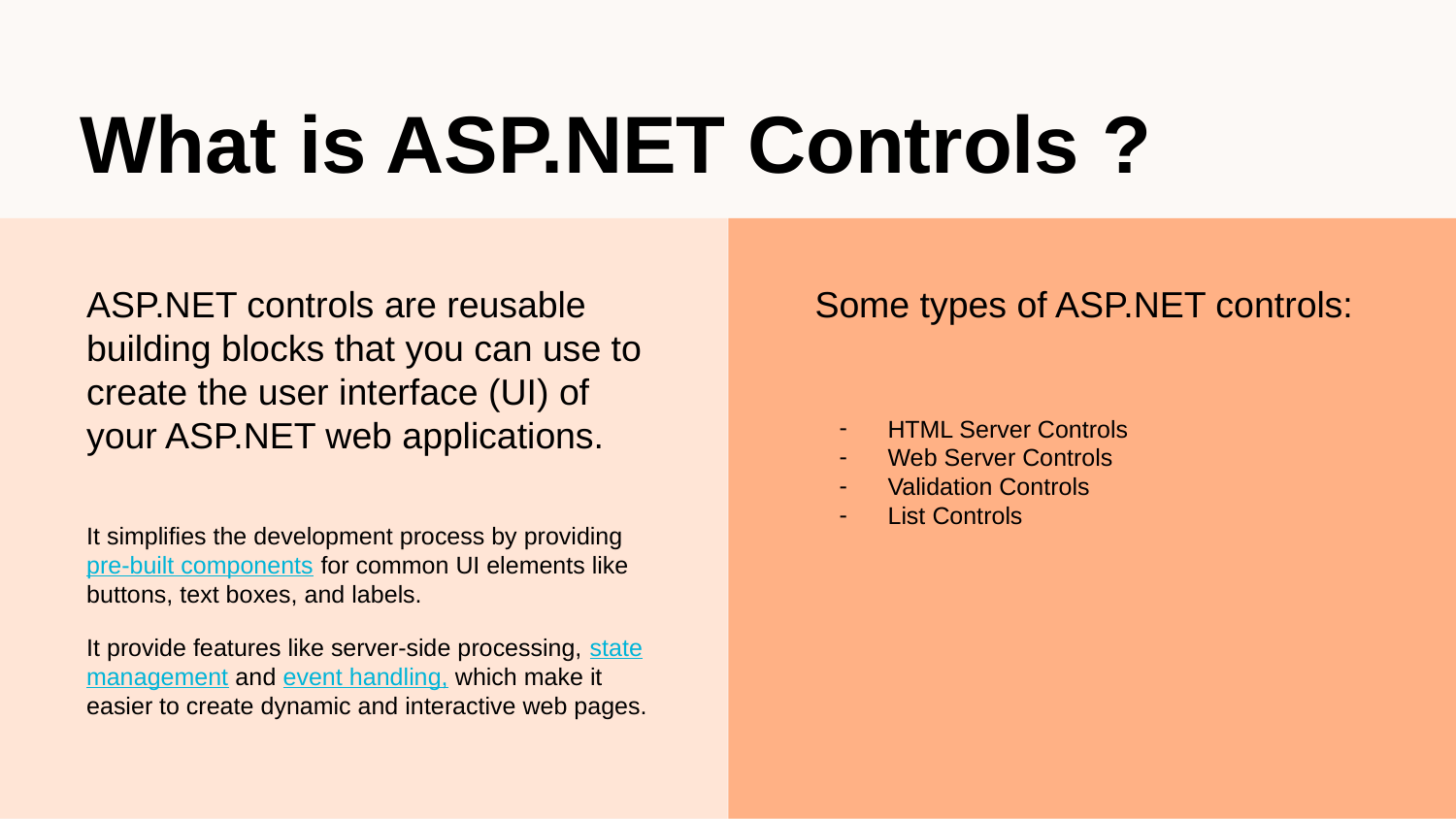

# What is ASP.NET Controls ?
ASP.NET controls are reusable building blocks that you can use to create the user interface (UI) of your ASP.NET web applications.
Some types of ASP.NET controls:
HTML Server Controls
Web Server Controls
Validation Controls
List Controls
It simplifies the development process by providing pre-built components for common UI elements like buttons, text boxes, and labels.
It provide features like server-side processing, state management and event handling, which make it easier to create dynamic and interactive web pages.